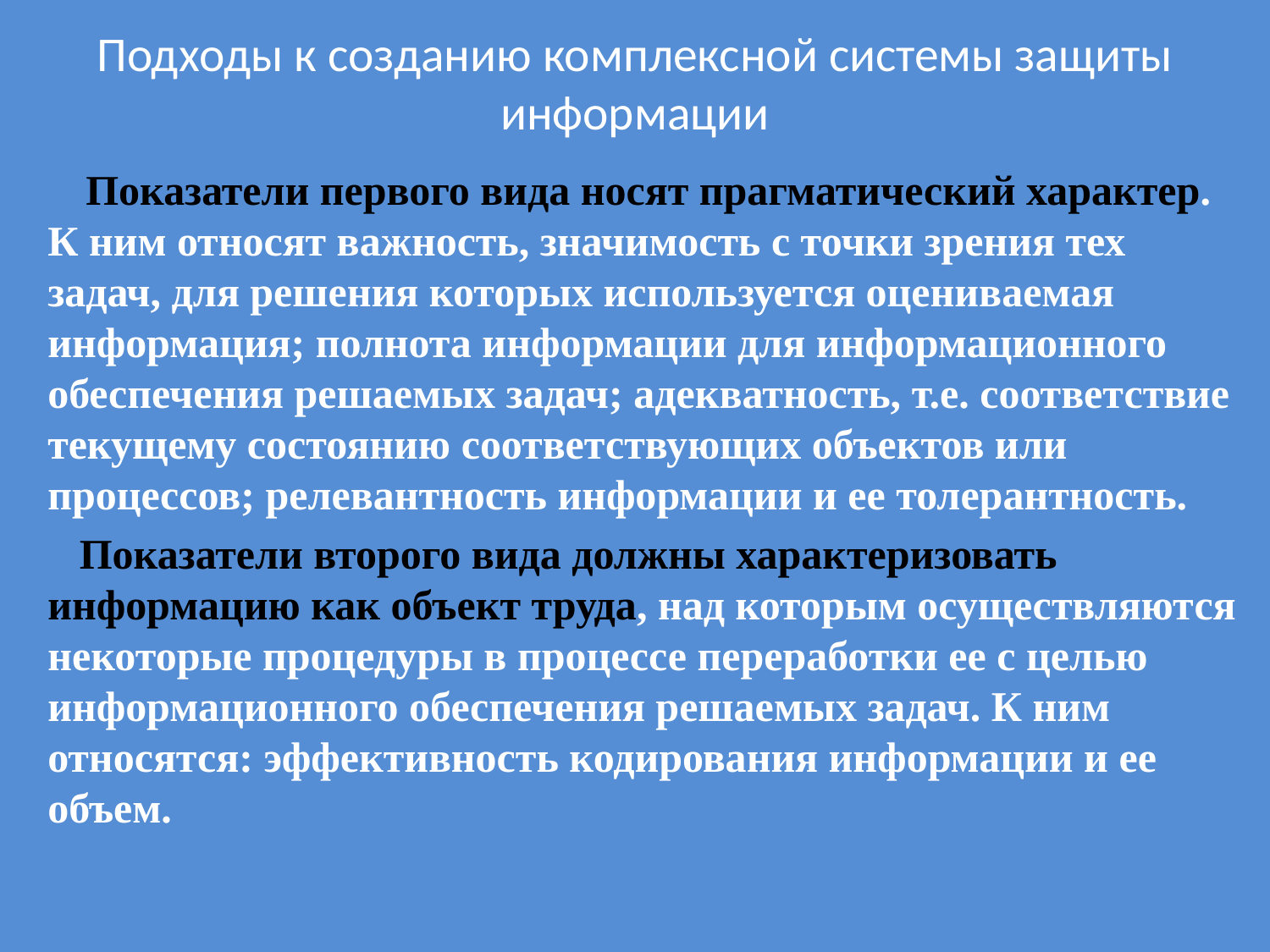

# Подходы к созданию комплексной системы защиты информации
    Показатели первого вида носят прагматический характер. К ним относят важность, значимость с точки зрения тех задач, для решения которых используется оцениваемая информация; полнота информации для информационного обеспечения решаемых задач; адекватность, т.е. соответствие текущему состоянию соответствующих объектов или процессов; релевантность информации и ее толерантность.
   Показатели второго вида должны характеризовать информацию как объект труда, над которым осуществляются некоторые процедуры в процессе переработки ее с целью информационного обеспечения решаемых задач. К ним относятся: эффективность кодирования информации и ее объем.